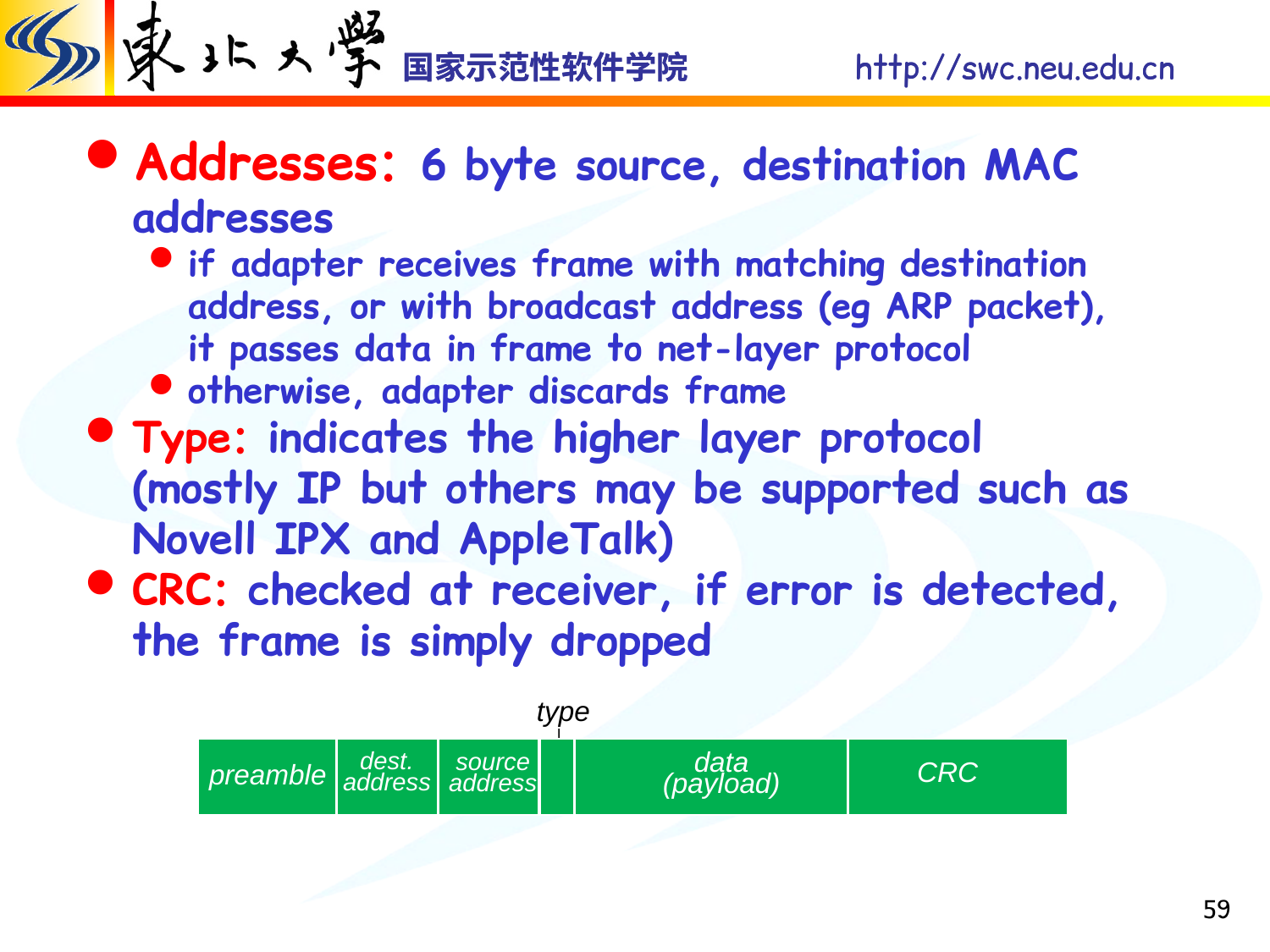

Addresses: 6 byte source, destination MAC addresses
if adapter receives frame with matching destination address, or with broadcast address (eg ARP packet), it passes data in frame to net-layer protocol
otherwise, adapter discards frame
Type: indicates the higher layer protocol (mostly IP but others may be supported such as Novell IPX and AppleTalk)
CRC: checked at receiver, if error is detected, the frame is simply dropped

type

dest.
address
source
address
data (payload)
CRC
preamble
59